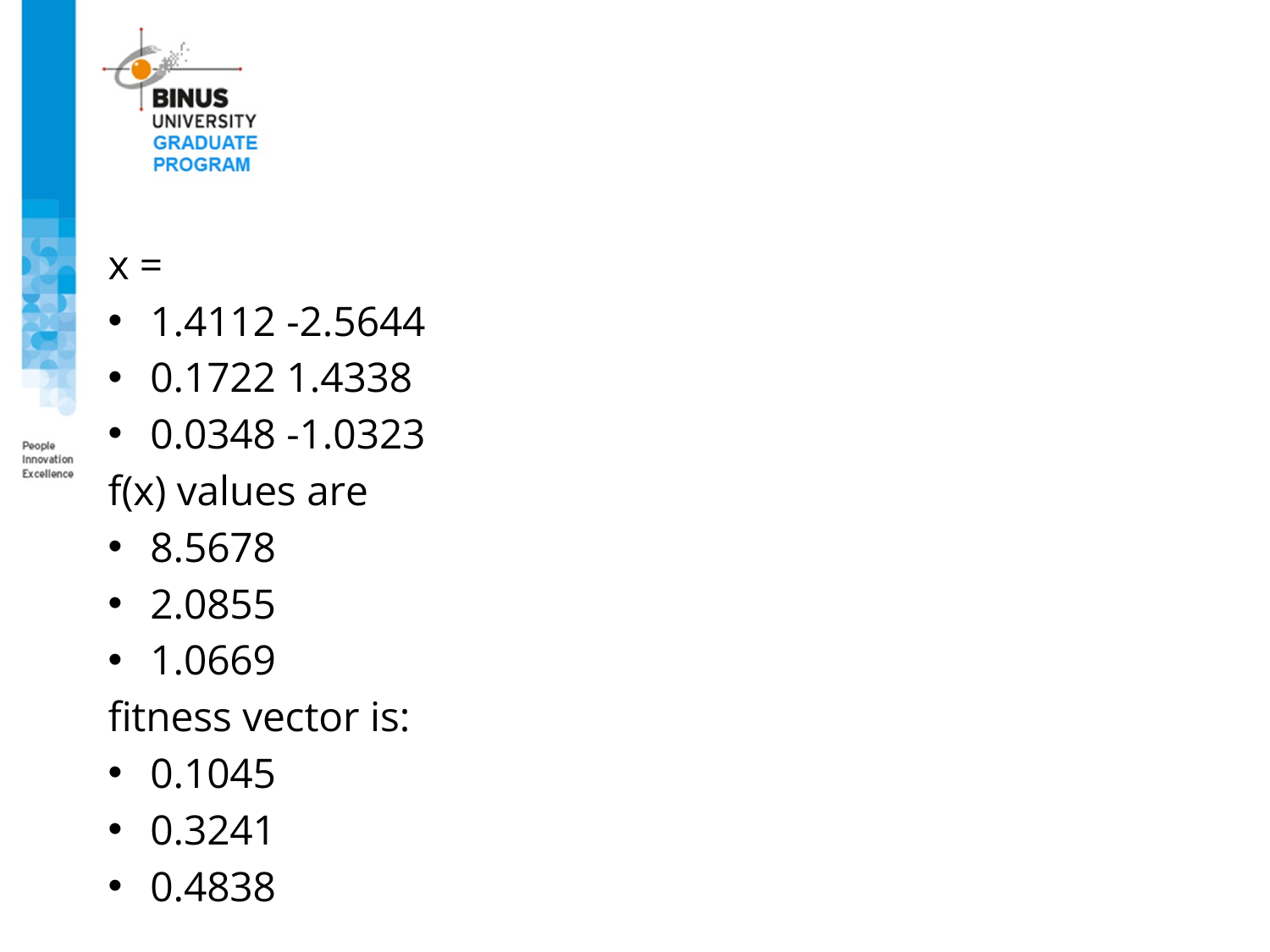

#
x =
1.4112 -2.5644
0.1722 1.4338
0.0348 -1.0323
f(x) values are
8.5678
2.0855
1.0669
fitness vector is:
0.1045
0.3241
0.4838